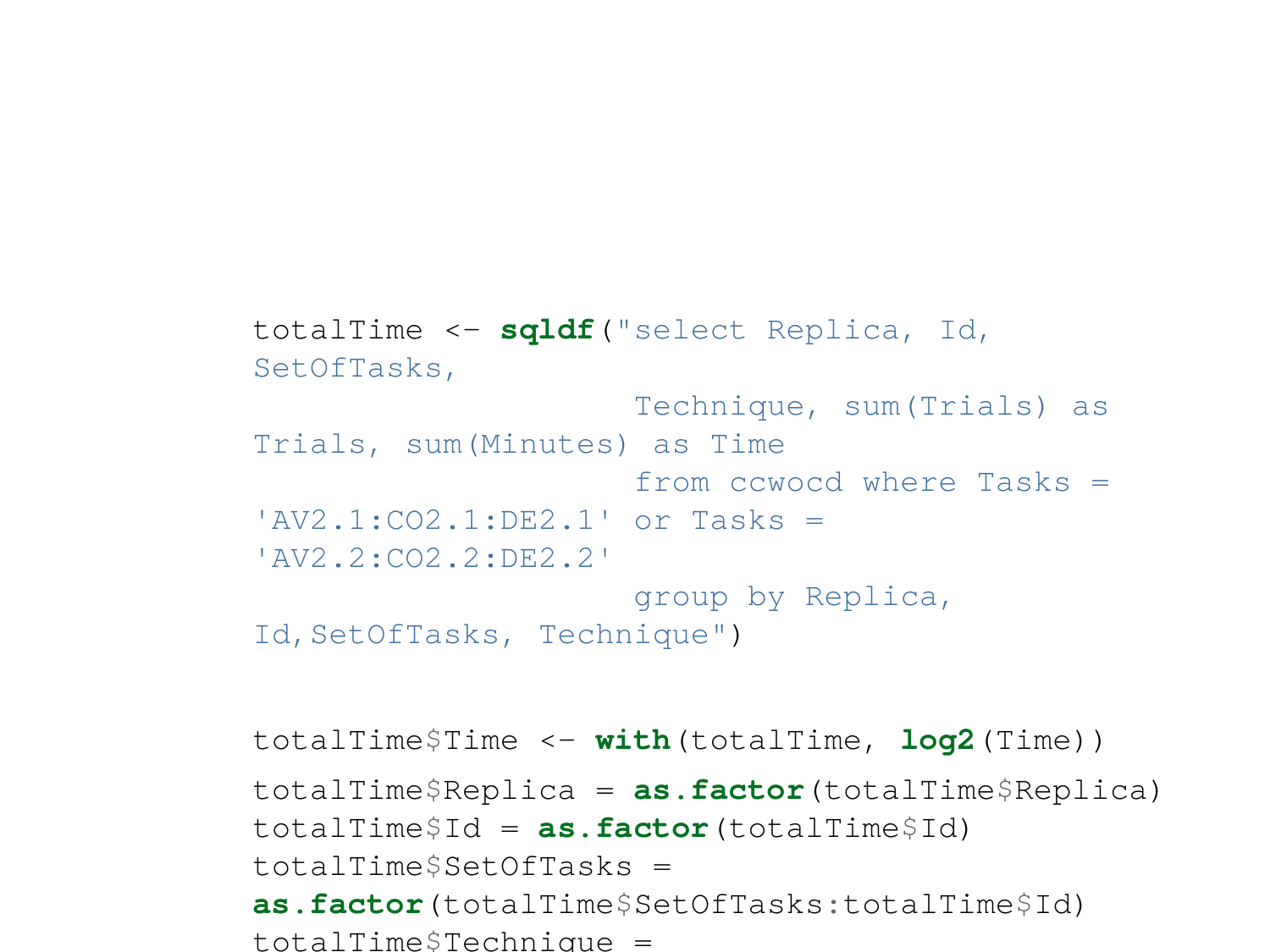

totalTime <- sqldf("select Replica, Id, SetOfTasks,
                    Technique, sum(Trials) as Trials, sum(Minutes) as Time
                    from ccwocd where Tasks = 'AV2.1:CO2.1:DE2.1' or Tasks = 'AV2.2:CO2.2:DE2.2'
                    group by Replica, Id,SetOfTasks, Technique")
totalTime$Time <- with(totalTime, log2(Time))
totalTime$Replica = as.factor(totalTime$Replica)
totalTime$Id = as.factor(totalTime$Id)
totalTime$SetOfTasks = as.factor(totalTime$SetOfTasks:totalTime$Id)
totalTime$Technique = as.factor(totalTime$Technique)
totalTime.gvlma = gvlma(lm(Time ~ Technique + SetOfTasks, data=totalTime))
summary(totalTime.gvlma)
##
## Call:
## lm(formula = Time ~ Technique + SetOfTasks, data = totalTime)
##
## Residuals:
##      Min       1Q   Median       3Q      Max
## -3.02383 -0.40984  0.05571  0.61837  1.11443
##
## Coefficients:
##                       Estimate Std. Error t value Pr(>|t|)
## (Intercept)             5.0905     0.2642  19.265  < 2e-16 ***
## TechniqueWithout Atom  -0.9570     0.3124  -3.064  0.00491 **
## SetOfTasksST2:2        -0.1097     0.3124  -0.351  0.72825
## ---
## Signif. codes:  0 '***' 0.001 '**' 0.01 '*' 0.05 '.' 0.1 ' ' 1
##
## Residual standard error: 0.8536 on 27 degrees of freedom
## Multiple R-squared:  0.2642, Adjusted R-squared:  0.2097
## F-statistic: 4.847 on 2 and 27 DF,  p-value: 0.01589
##
##
## ASSESSMENT OF THE LINEAR MODEL ASSUMPTIONS
## USING THE GLOBAL TEST ON 4 DEGREES-OF-FREEDOM:
## Level of Significance =  0.05
##
## Call:
##  gvlma(x = lm(Time ~ Technique + SetOfTasks, data = totalTime))
##
##                      Value   p-value                   Decision
## Global Stat        36.4165 2.375e-07 Assumptions NOT satisfied!
## Skewness           14.0019 1.826e-04 Assumptions NOT satisfied!
## Kurtosis           20.9989 4.595e-06 Assumptions NOT satisfied!
## Link Function       1.1795 2.774e-01    Assumptions acceptable.
## Heteroscedasticity  0.2362 6.270e-01    Assumptions acceptable.
summary(aov(lm(Time ~ Technique, data=totalTime)))
##             Df Sum Sq Mean Sq F value  Pr(>F)
## Technique    1  6.974   6.974   9.881 0.00393 **
## Residuals   28 19.762   0.706
## ---
## Signif. codes:  0 '***' 0.001 '**' 0.01 '*' 0.05 '.' 0.1 ' ' 1
##
##  Kruskal-Wallis rank sum test
##
## data:  Time by Technique
## Kruskal-Wallis chi-squared = 9.1927, df = 1, p-value = 0.00243